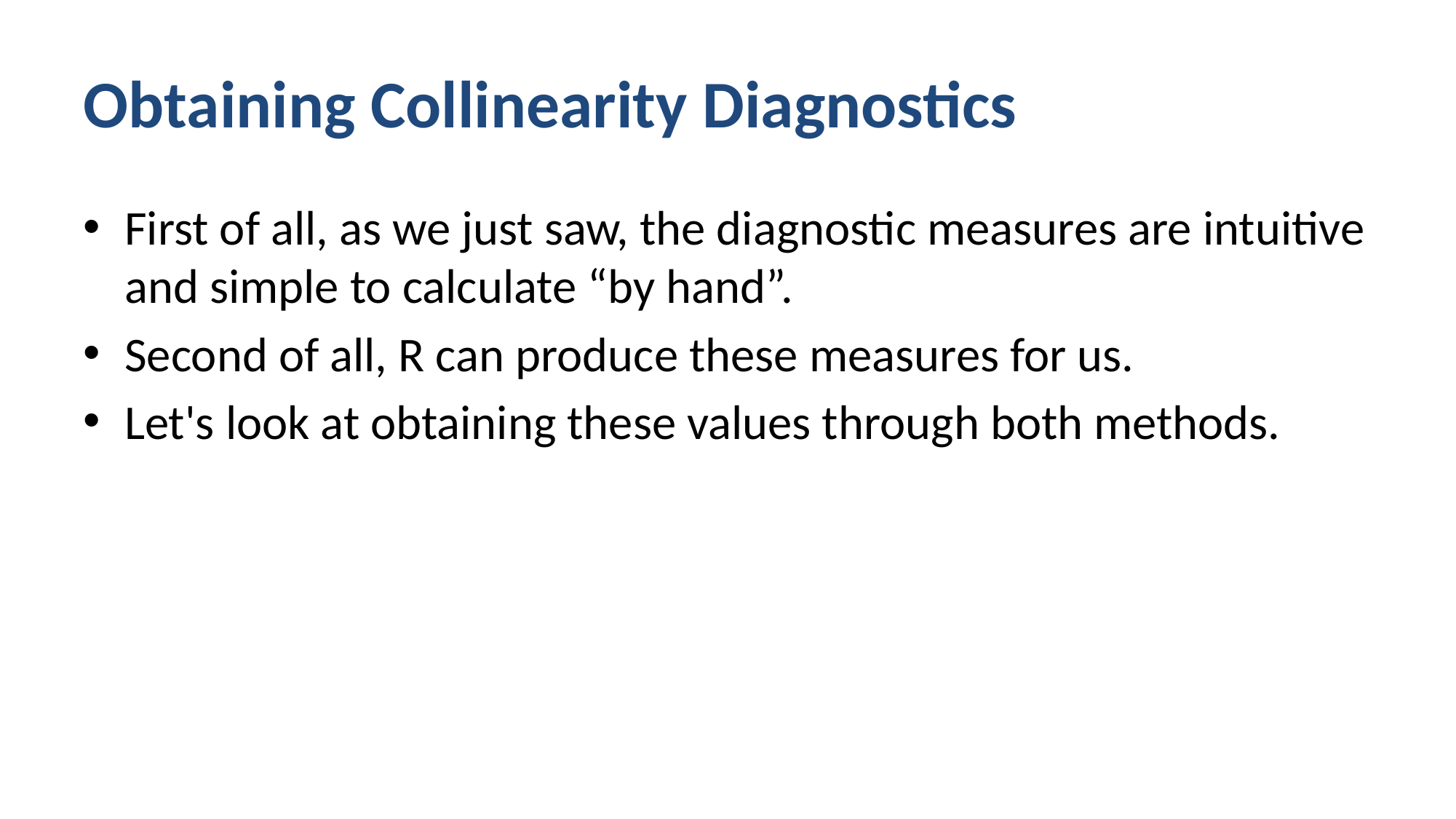

# Obtaining Collinearity Diagnostics
First of all, as we just saw, the diagnostic measures are intuitive and simple to calculate “by hand”.
Second of all, R can produce these measures for us.
Let's look at obtaining these values through both methods.